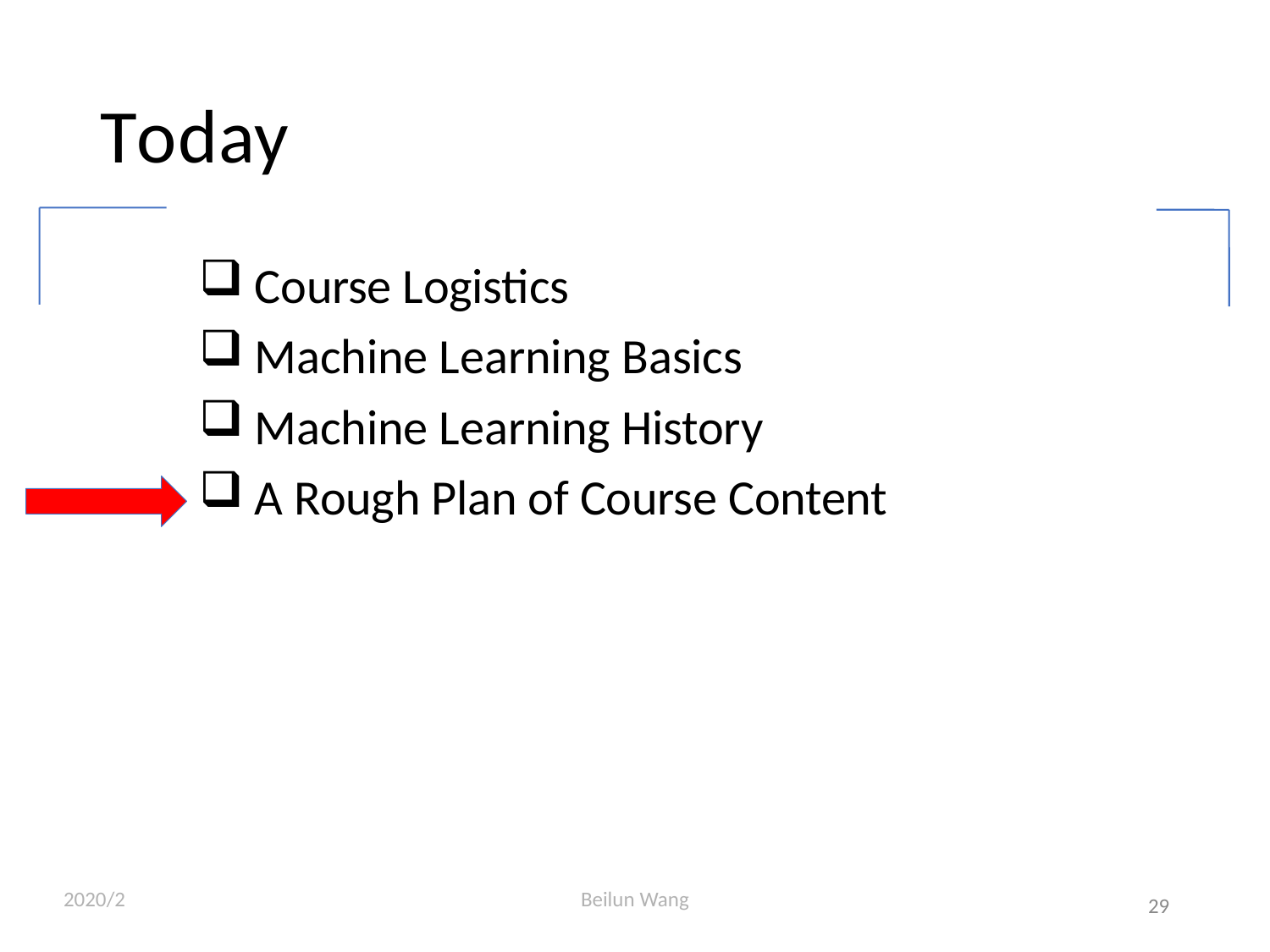

# Today
Course Logistics
Machine Learning Basics
Machine Learning History
A Rough Plan of Course Content

2020/2
Beilun Wang
29